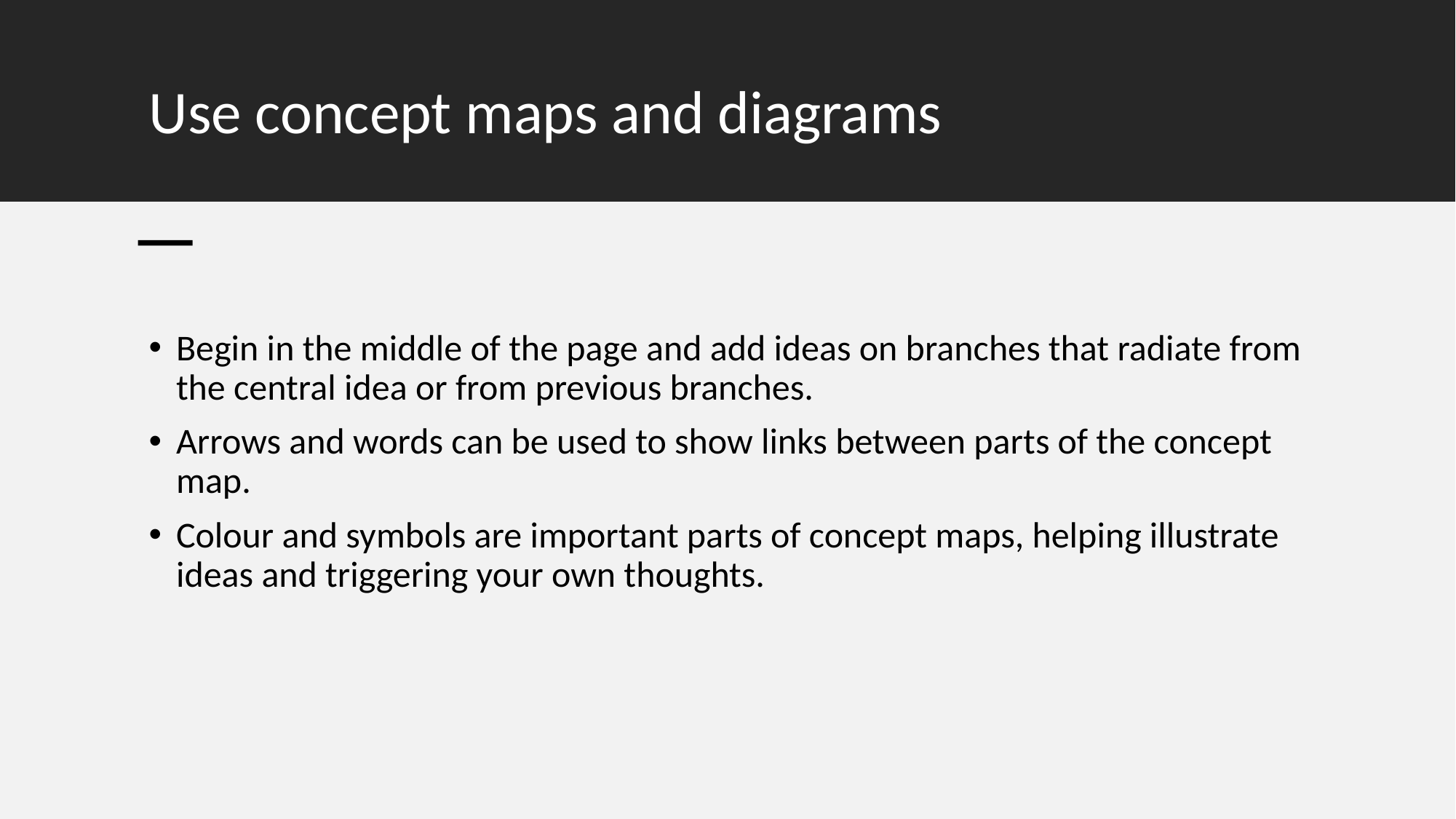

# Use concept maps and diagrams

Begin in the middle of the page and add ideas on branches that radiate from the central idea or from previous branches.
Arrows and words can be used to show links between parts of the concept map.
Colour and symbols are important parts of concept maps, helping illustrate ideas and triggering your own thoughts.